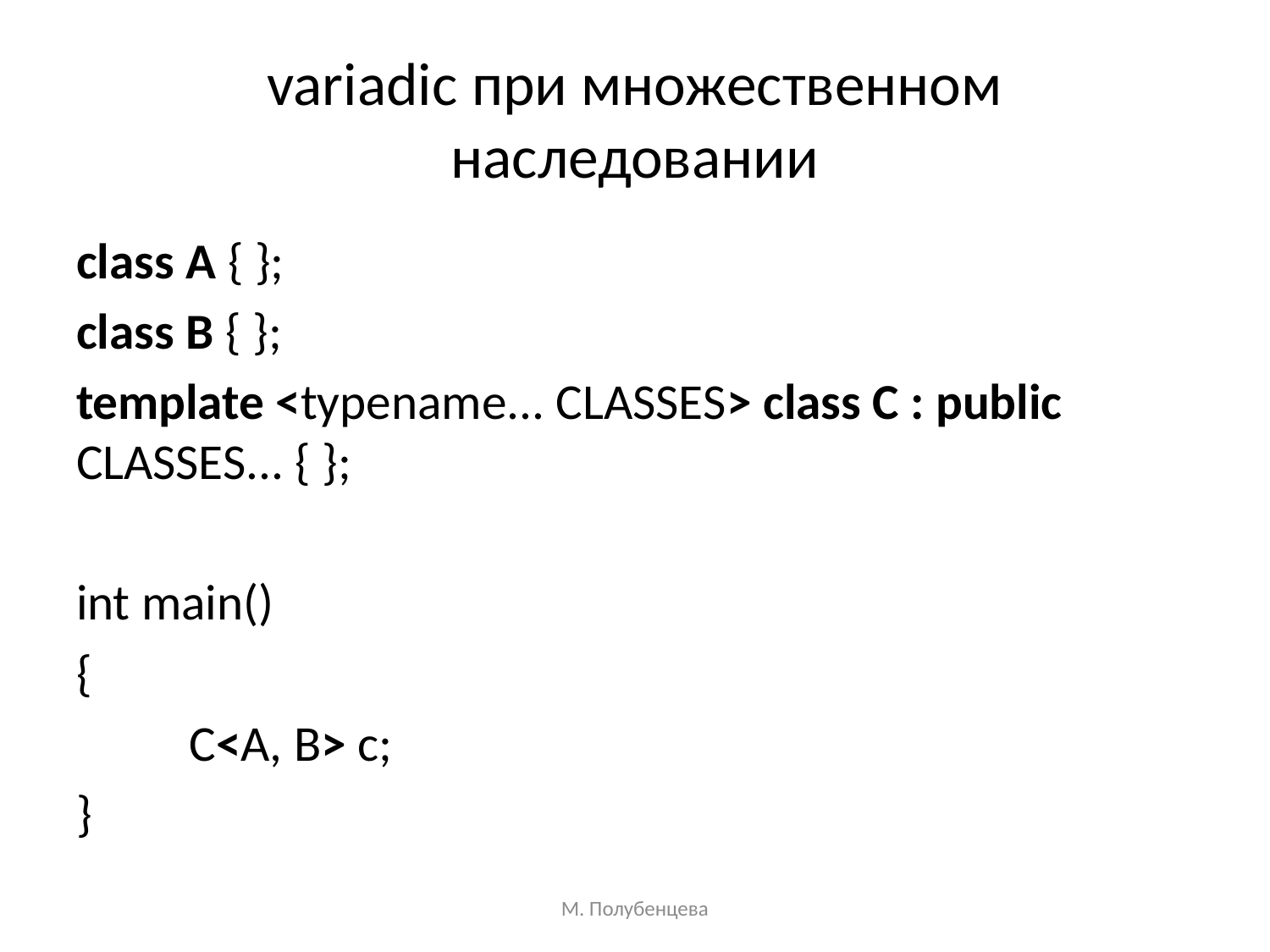

# variadic при множественном наследовании
class A { };
class B { };
template <typename... CLASSES> class C : public CLASSES... { };

int main()
{
 	C<A, B> c;
}
М. Полубенцева